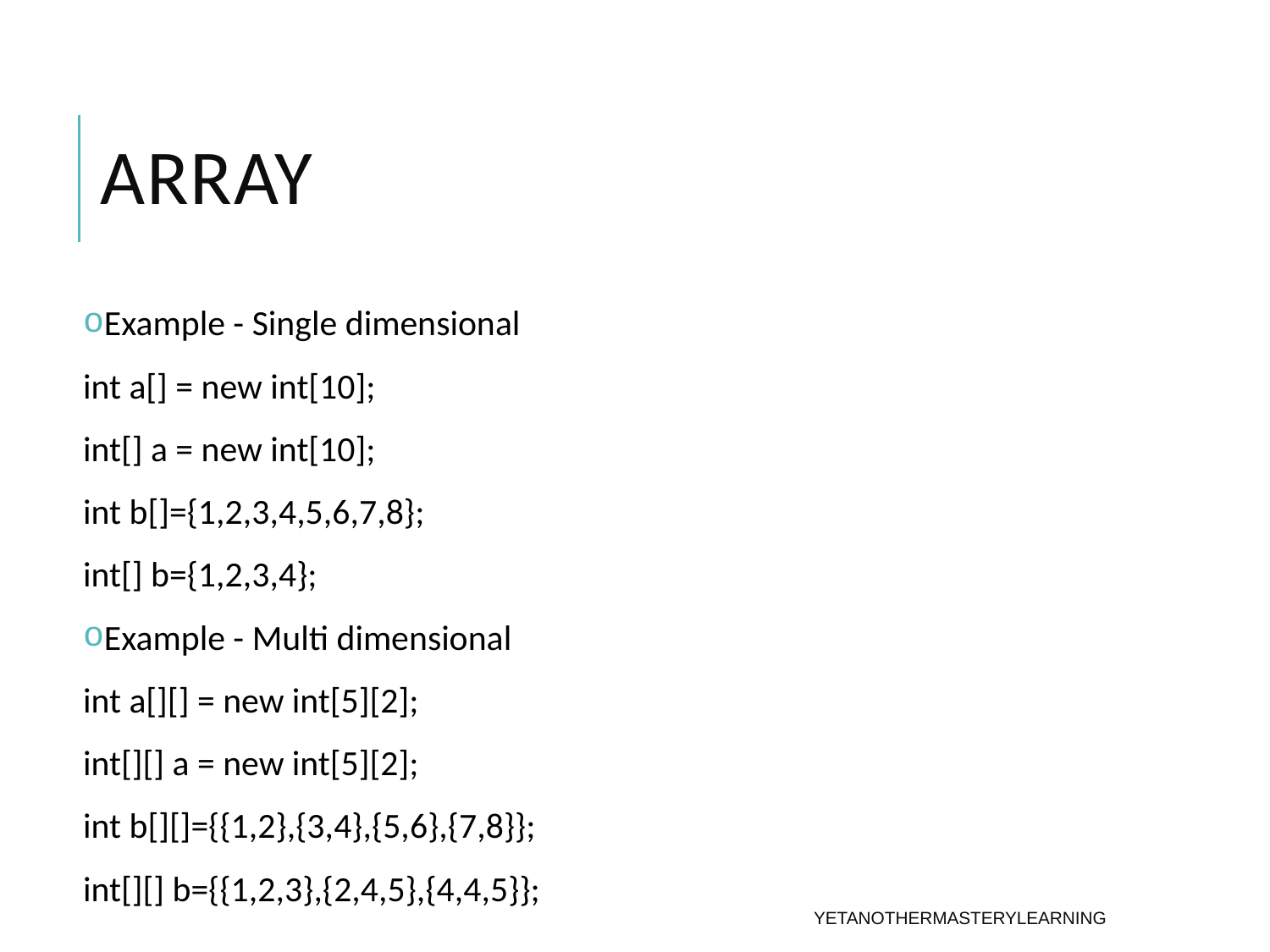

# Array
Example - Single dimensional
int a[] = new int[10];
int[] a = new int[10];
int b[]={1,2,3,4,5,6,7,8};
int[] b={1,2,3,4};
Example - Multi dimensional
int a[][] = new int[5][2];
int[][] a = new int[5][2];
int b[][]={{1,2},{3,4},{5,6},{7,8}};
int[][] b={{1,2,3},{2,4,5},{4,4,5}};

YETANOTHERMASTERYLEARNING